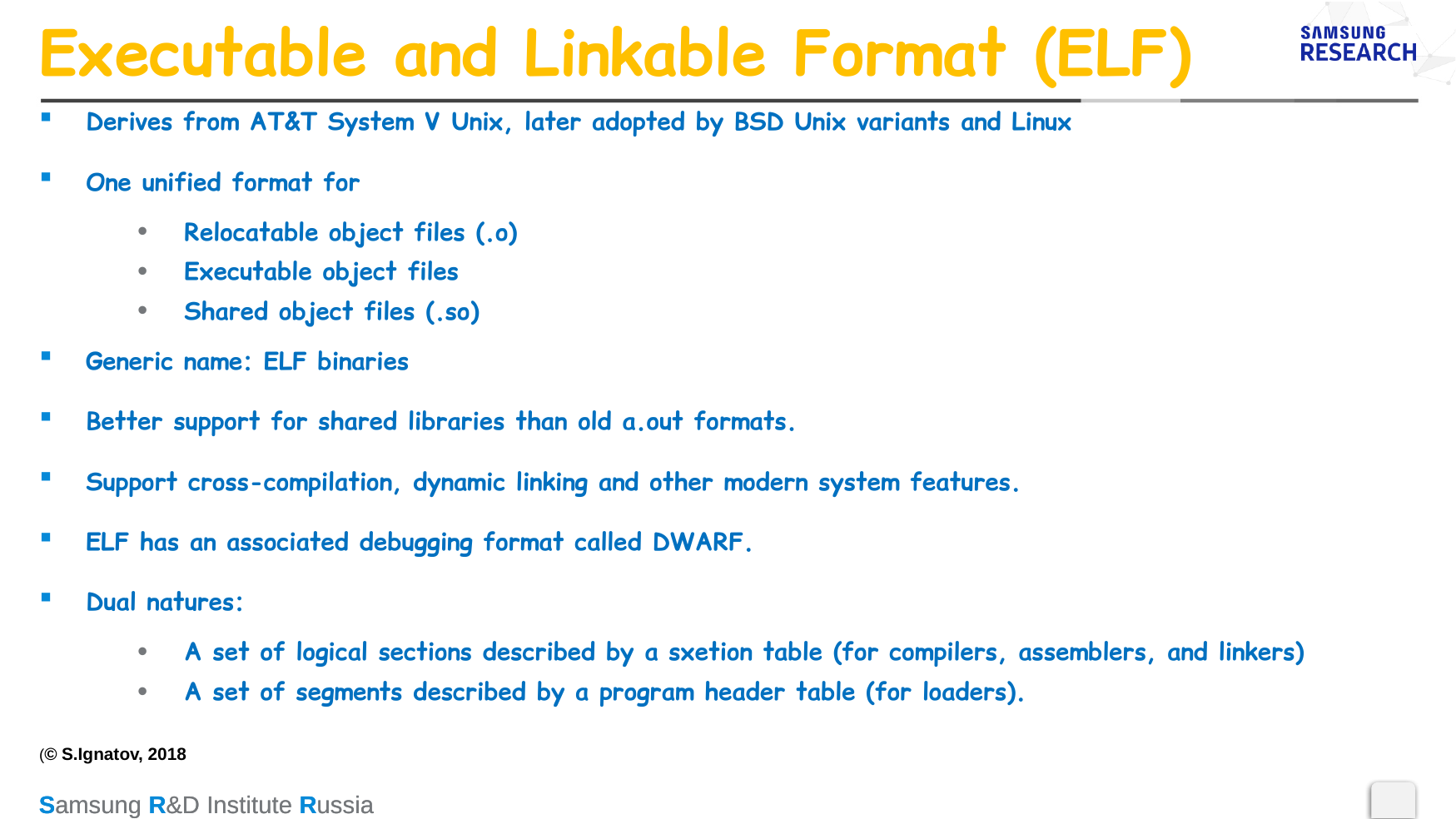

# Executable and Linkable Format (ELF)
Derives from AT&T System V Unix, later adopted by BSD Unix variants and Linux
One unified format for
Relocatable object files (.o)
Executable object files
Shared object files (.so)
Generic name: ELF binaries
Better support for shared libraries than old a.out formats.
Support cross-compilation, dynamic linking and other modern system features.
ELF has an associated debugging format called DWARF.
Dual natures:
A set of logical sections described by a sxetion table (for compilers, assemblers, and linkers)
A set of segments described by a program header table (for loaders).

(© S.Ignatov, 2018